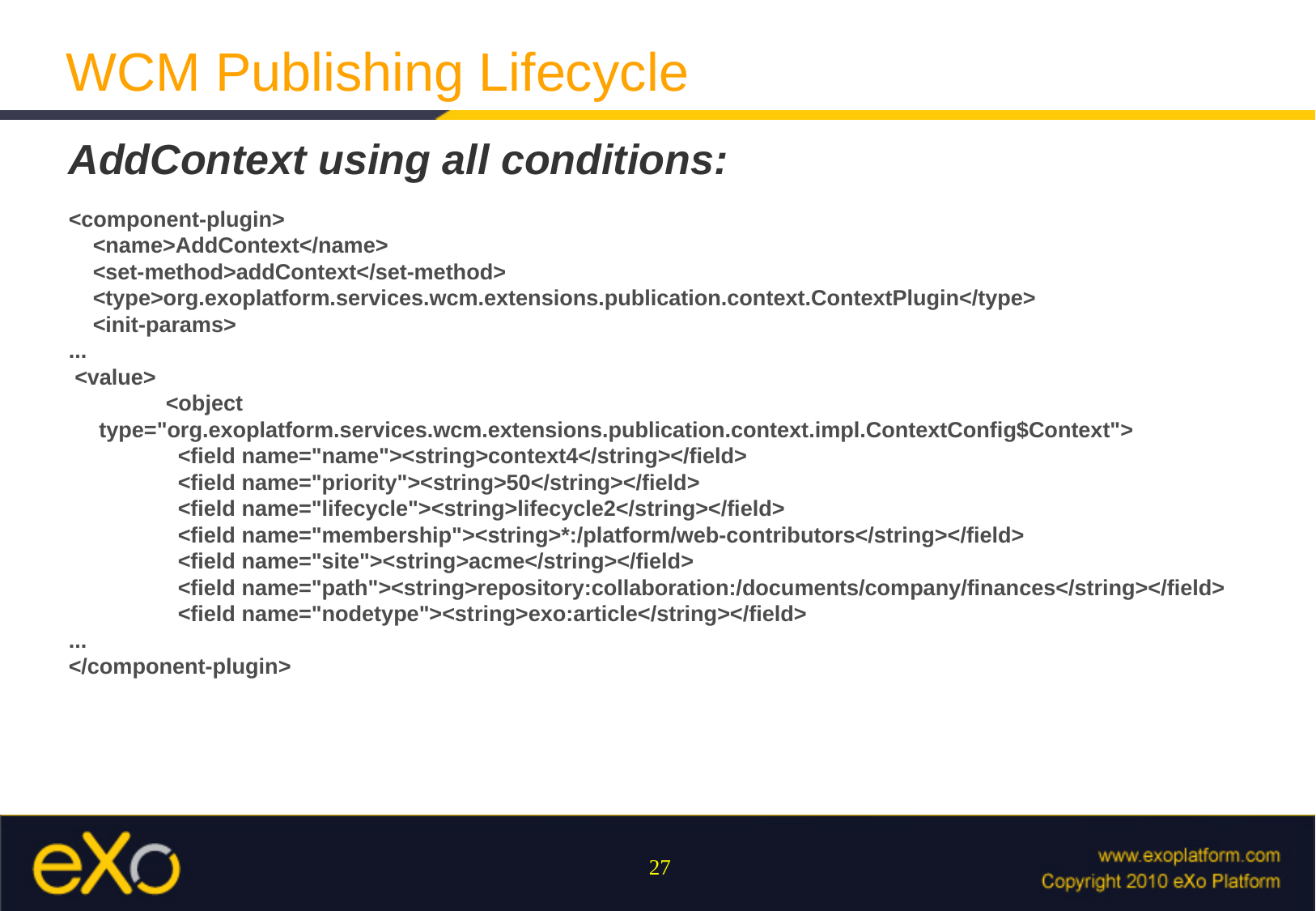

WCM Publishing Lifecycle
AddContext using all conditions:
<component-plugin>
    <name>AddContext</name>
    <set-method>addContext</set-method>
    <type>org.exoplatform.services.wcm.extensions.publication.context.ContextPlugin</type>
    <init-params>
...
 <value>
                <object type="org.exoplatform.services.wcm.extensions.publication.context.impl.ContextConfig$Context">
                  <field name="name"><string>context4</string></field>
                  <field name="priority"><string>50</string></field>
                  <field name="lifecycle"><string>lifecycle2</string></field>
                  <field name="membership"><string>*:/platform/web-contributors</string></field>
                  <field name="site"><string>acme</string></field>
                  <field name="path"><string>repository:collaboration:/documents/company/finances</string></field>
                  <field name="nodetype"><string>exo:article</string></field>
...
</component-plugin>